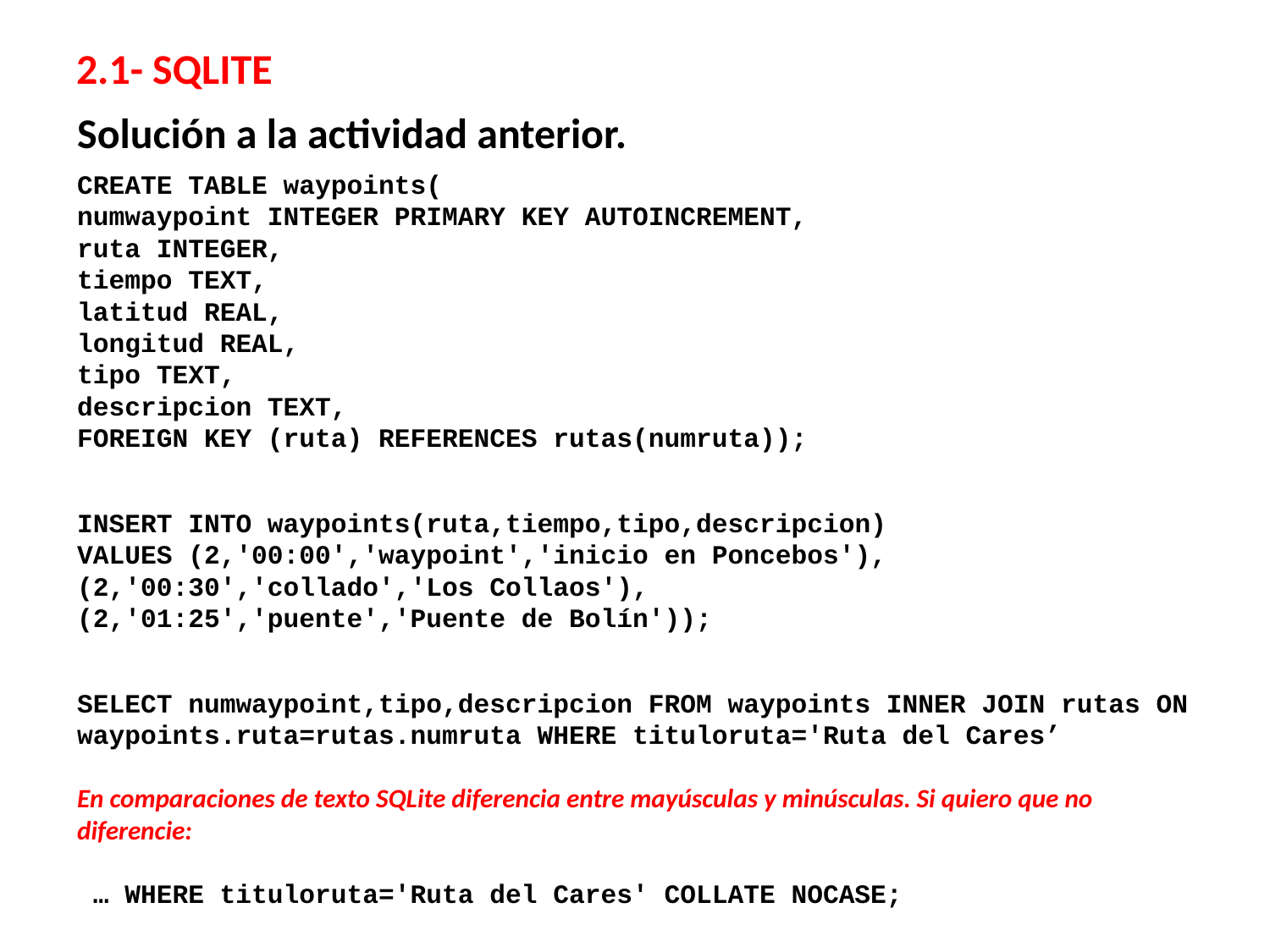

2.1- SQLITE
Solución a la actividad anterior.
CREATE TABLE waypoints(
numwaypoint INTEGER PRIMARY KEY AUTOINCREMENT,
ruta INTEGER,
tiempo TEXT,
latitud REAL,
longitud REAL,
tipo TEXT,
descripcion TEXT,
FOREIGN KEY (ruta) REFERENCES rutas(numruta));

INSERT INTO waypoints(ruta,tiempo,tipo,descripcion)
VALUES (2,'00:00','waypoint','inicio en Poncebos'),
(2,'00:30','collado','Los Collaos'),
(2,'01:25','puente','Puente de Bolín'));

SELECT numwaypoint,tipo,descripcion FROM waypoints INNER JOIN rutas ON waypoints.ruta=rutas.numruta WHERE tituloruta='Ruta del Cares’

En comparaciones de texto SQLite diferencia entre mayúsculas y minúsculas. Si quiero que no diferencie:

 … WHERE tituloruta='Ruta del Cares' COLLATE NOCASE;